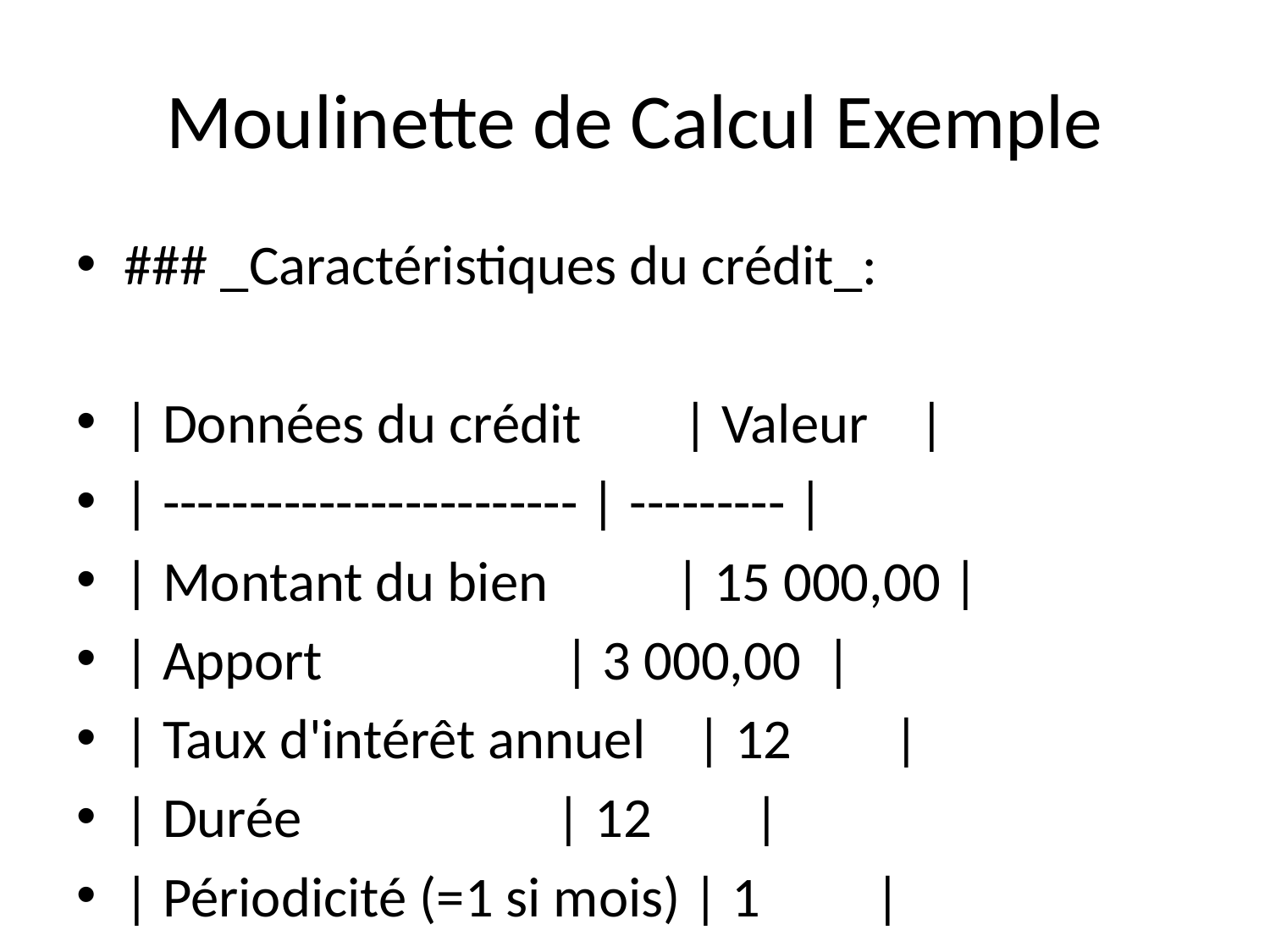

# Moulinette de Calcul Exemple
### _Caractéristiques du crédit_:

| Données du crédit        | Valeur    |
| ------------------------ | --------- |
| Montant du bien          | 15 000,00 |
| Apport                   | 3 000,00  |
| Taux d'intérêt annuel    | 12        |
| Durée                    | 12        |
| Périodicité (=1 si mois) | 1         |

### _Données calculées:_

| Données calculés                    | Valeur    |
| ----------------------------------- | --------- |
| Taux périodique                     | 0,0100000 |
| Durée                               | 12        |
| Montant à financer                  | 12 000,00 |
| Loyer                               | 1066,19   |
| Somme des loyers (= loyer \* durée) | 12659,88  |
| Agios –<br>Coût -<br>Intérêts       | 659,88    |

 Détails de calcul des intérêts par période pour les trois premières échéances: un taux périodique de 1%, un capital
emprunté de 12 000 €, un montant d'échéance de 1066,19 € ( en appliquant la formule de calcul du loyer).

|             | Intérêts                             | Capital Remboursé                      | Capital restant à remboursé          |
| ----------- | ------------------------------------ | -------------------------------------- | ------------------------------------ |
|             | Capital par le taux périodique soit: | Montant d'échéance moins les intérêts, |                                      |
| 1e échéance | 12000 \* 1%<br>= 120 €               | soit : 1066,19 -<br>120 = 946,19€      | 12000 -<br>946,19 = 11 053,81€       |
| 2e échéance | 11053,81 \* 1% = 110,54 €            | 1066,19 -<br>110,54<br>= 955,65 €      | 11 053,81 -<br>955,65 = 10 098,17€   |
| 3e échéance | 10098,17 \* 1% = 100,98 €            | 1066,19 -<br>100,98 = 965,20 €         | 10 098,17 -<br>965,20<br>= 9132,96 € |